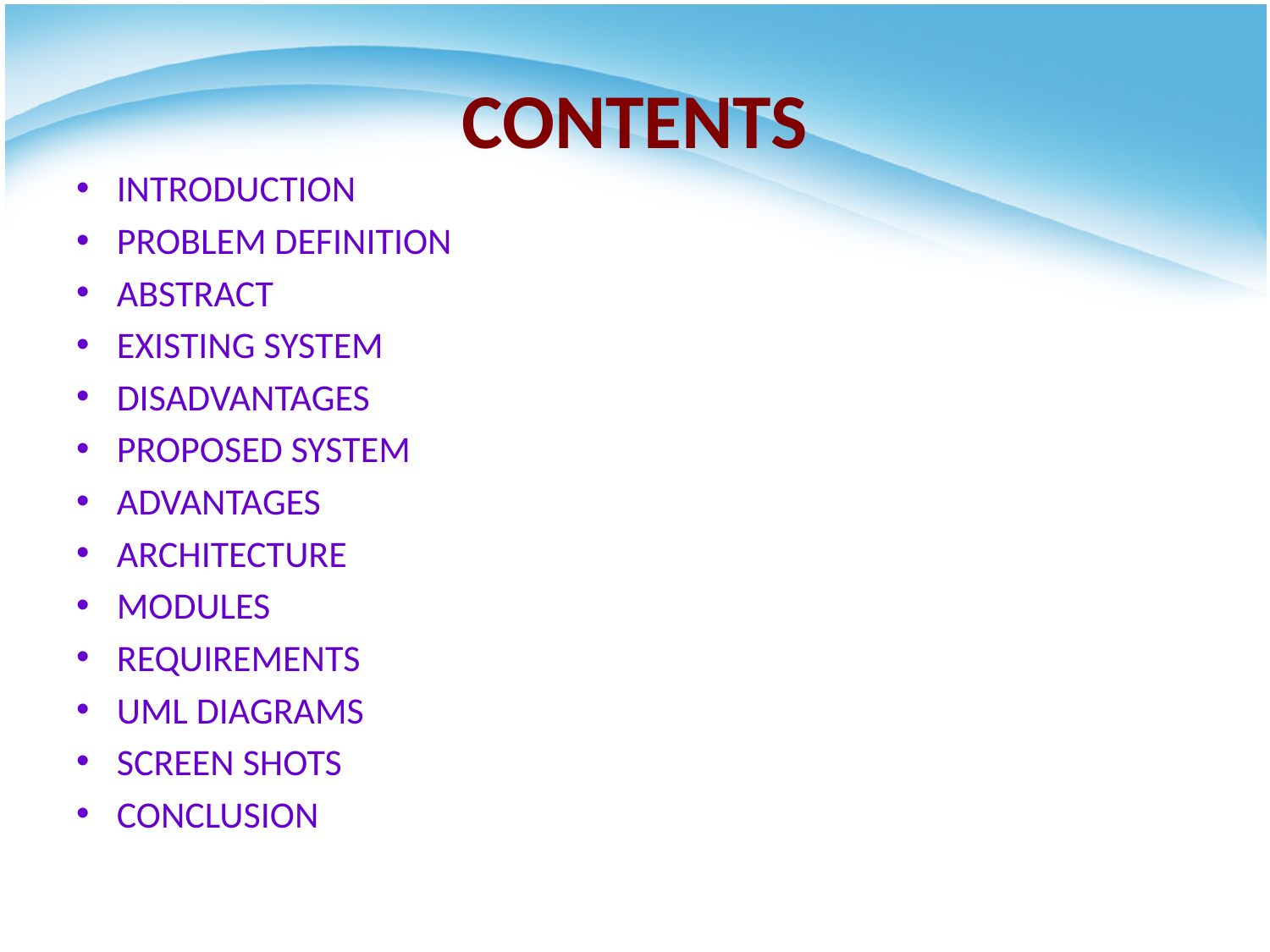

# CONTENTS
INTRODUCTION
PROBLEM DEFINITION
ABSTRACT
EXISTING SYSTEM
DISADVANTAGES
PROPOSED SYSTEM
ADVANTAGES
ARCHITECTURE
MODULES
REQUIREMENTS
UML DIAGRAMS
SCREEN SHOTS
CONCLUSION